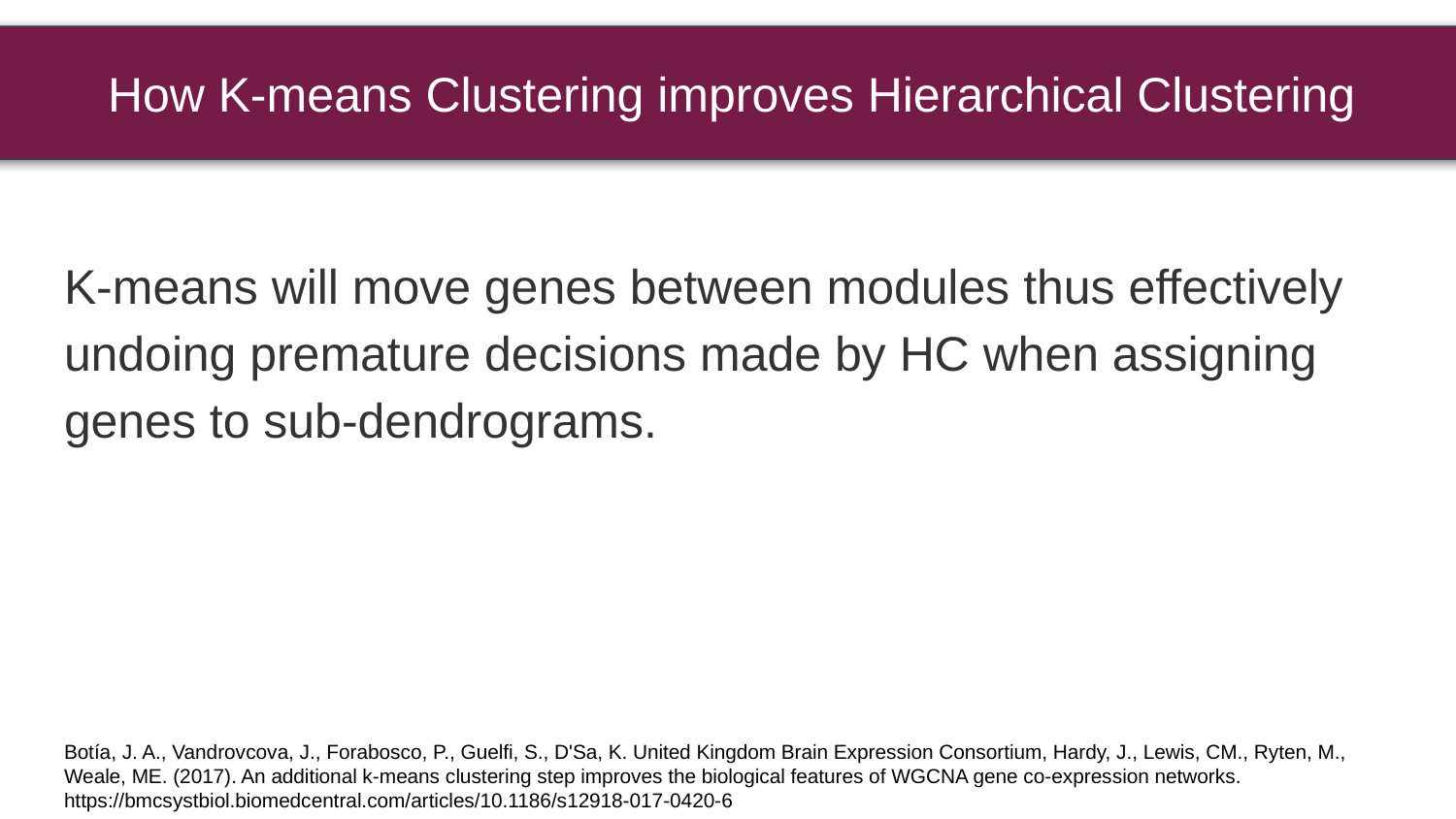

How K-means Clustering improves Hierarchical Clustering
# How K-means Clustering improves Hierarchical Clustering

K-means will move genes between modules thus effectively undoing premature decisions made by HC when assigning genes to sub-dendrograms.
Botía, J. A., Vandrovcova, J., Forabosco, P., Guelfi, S., D'Sa, K. United Kingdom Brain Expression Consortium, Hardy, J., Lewis, CM., Ryten, M., Weale, ME. (2017). An additional k-means clustering step improves the biological features of WGCNA gene co-expression networks. https://bmcsystbiol.biomedcentral.com/articles/10.1186/s12918-017-0420-6